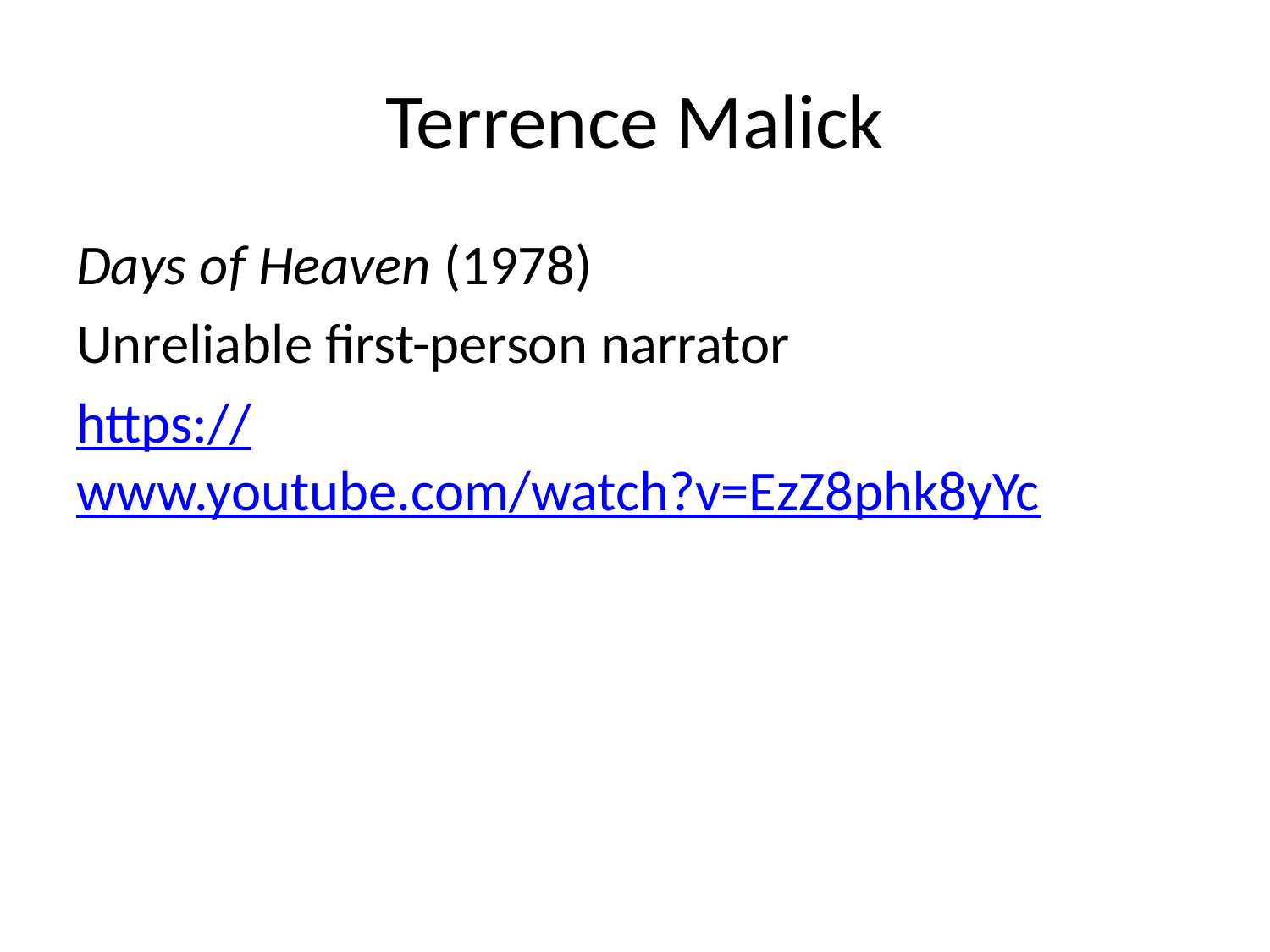

# Terrence Malick
Days of Heaven (1978)
Unreliable first-person narrator
https://www.youtube.com/watch?v=EzZ8phk8yYc